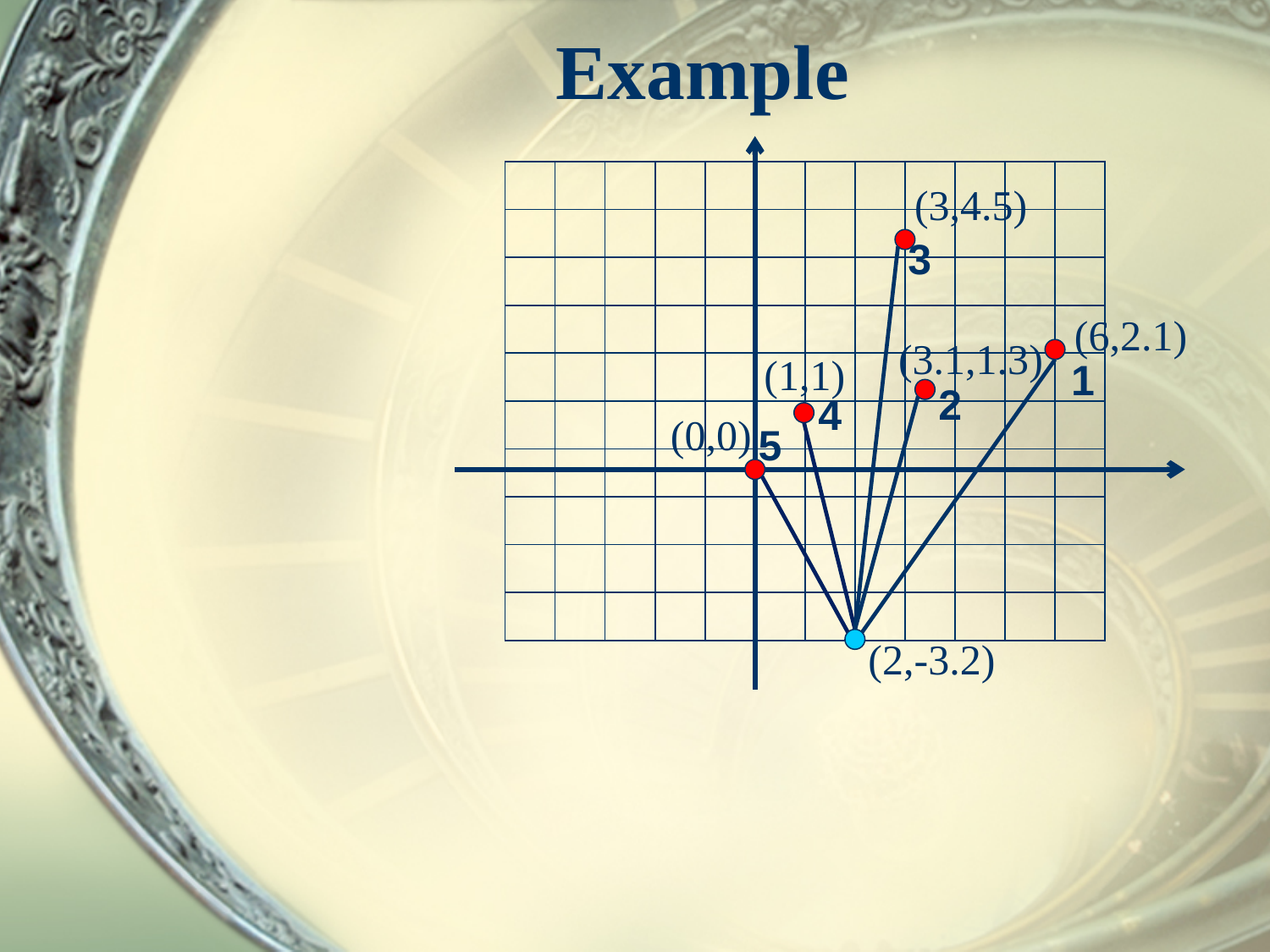

# Example
|  |  |  |  |  |  |  |  |  |  |  |  |
| --- | --- | --- | --- | --- | --- | --- | --- | --- | --- | --- | --- |
|  |  |  |  |  |  |  |  |  |  |  |  |
|  |  |  |  |  |  |  |  |  |  |  |  |
|  |  |  |  |  |  |  |  |  |  |  |  |
|  |  |  |  |  |  |  |  |  |  |  |  |
|  |  |  |  |  |  |  |  |  |  |  |  |
|  |  |  |  |  |  |  |  |  |  |  |  |
|  |  |  |  |  |  |  |  |  |  |  |  |
|  |  |  |  |  |  |  |  |  |  |  |  |
|  |  |  |  |  |  |  |  |  |  |  |  |
(3,4.5)
3

(6,2.1)
(3.1,1.3)

(1,1)
1
2

4
(0,0)

5

(2,-3.2)